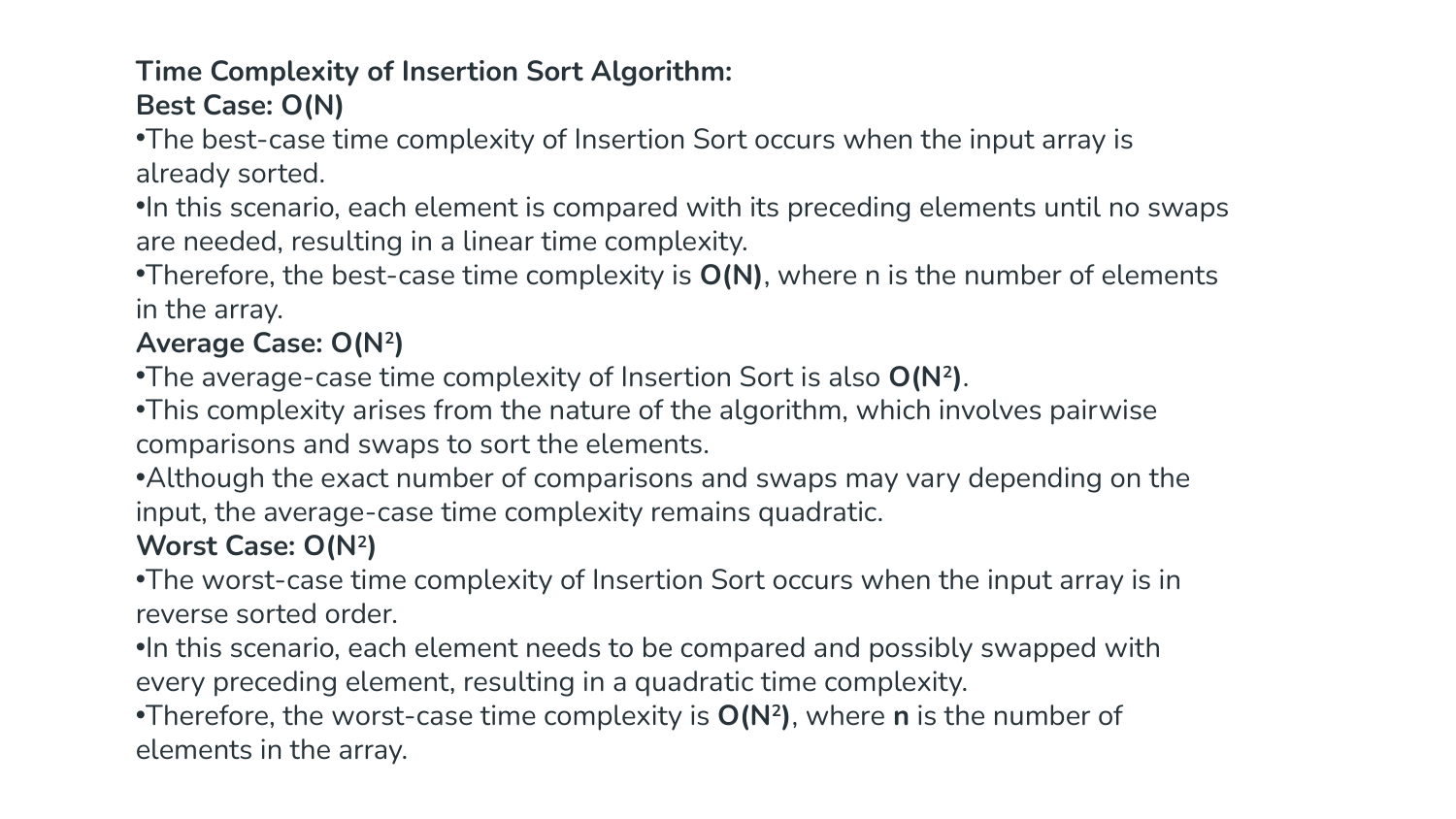

Time Complexity of Insertion Sort Algorithm:
Best Case: O(N)
The best-case time complexity of Insertion Sort occurs when the input array is already sorted.
In this scenario, each element is compared with its preceding elements until no swaps are needed, resulting in a linear time complexity.
Therefore, the best-case time complexity is O(N), where n is the number of elements in the array.
Average Case: O(N2)
The average-case time complexity of Insertion Sort is also O(N2).
This complexity arises from the nature of the algorithm, which involves pairwise comparisons and swaps to sort the elements.
Although the exact number of comparisons and swaps may vary depending on the input, the average-case time complexity remains quadratic.
Worst Case: O(N2)
The worst-case time complexity of Insertion Sort occurs when the input array is in reverse sorted order.
In this scenario, each element needs to be compared and possibly swapped with every preceding element, resulting in a quadratic time complexity.
Therefore, the worst-case time complexity is O(N2), where n is the number of elements in the array.